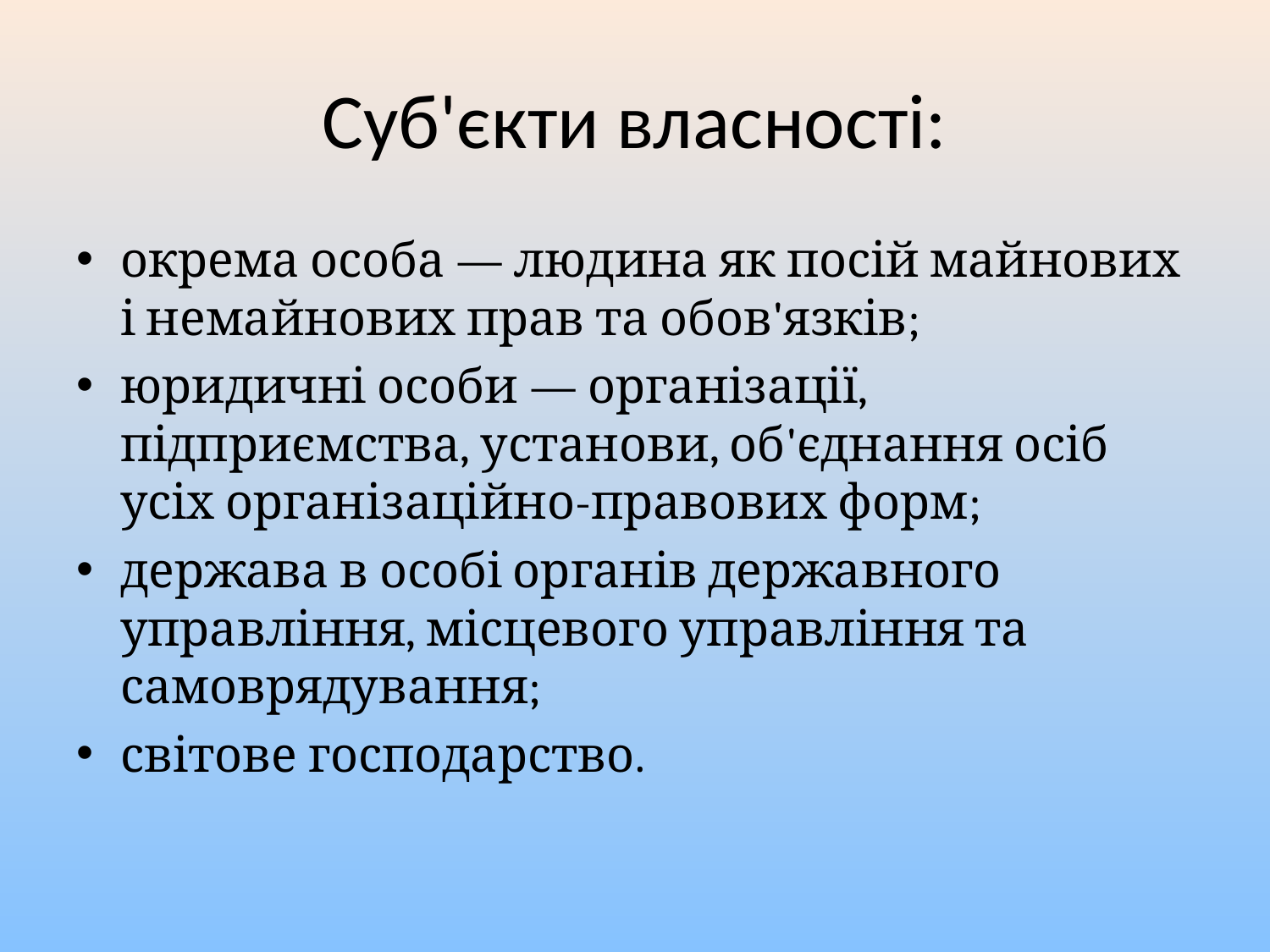

# Суб'єкти власності:
окрема особа — людина як посій майнових і немайнових прав та обов'язків;
юридичні особи — організації, підприємства, установи, об'єднання осіб усіх організаційно-правових форм;
держава в особі органів державного управління, місцевого управління та самоврядування;
світове господарство.